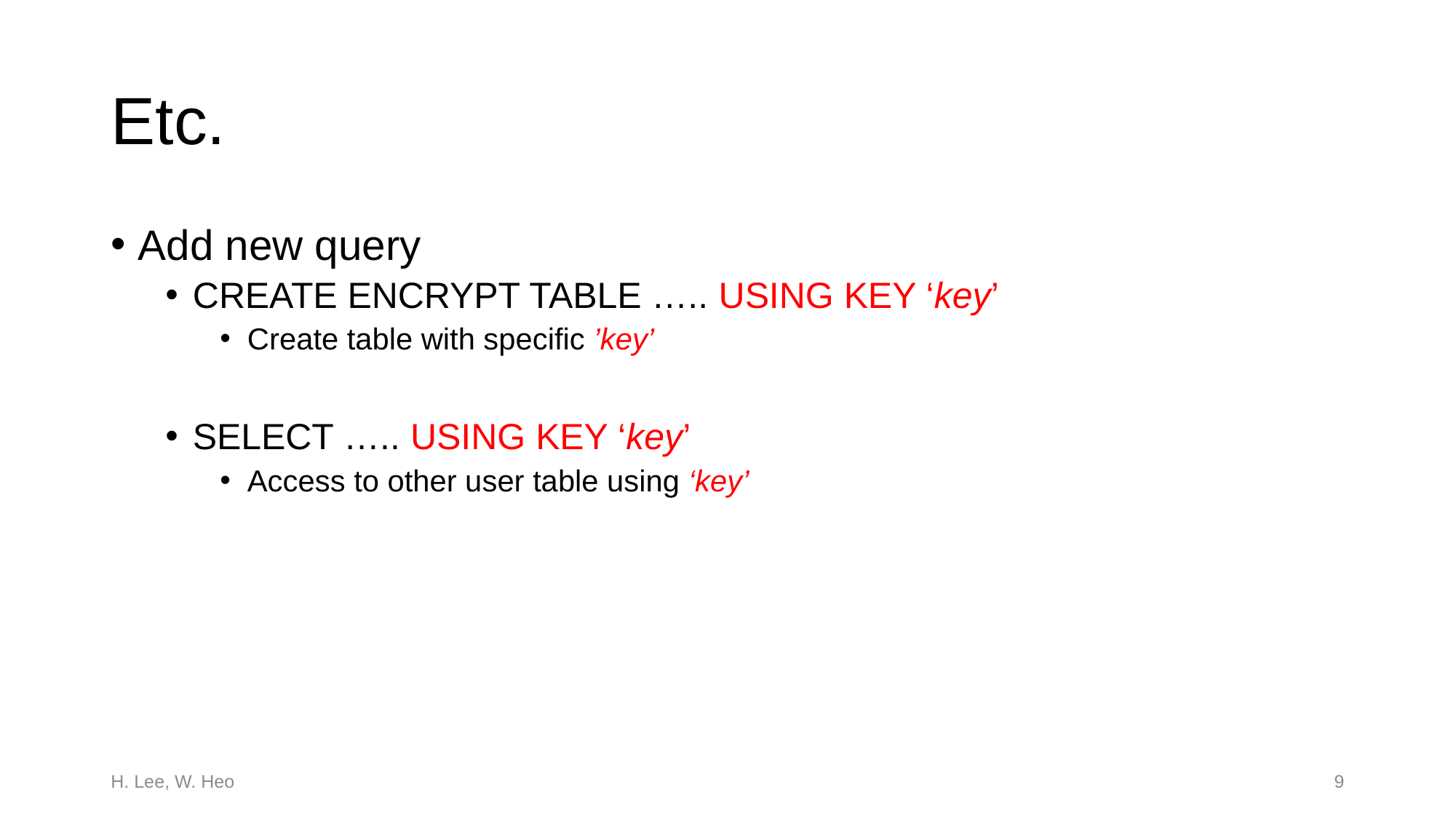

# Etc.
Add new query
CREATE ENCRYPT TABLE ….. USING KEY ‘key’
Create table with specific ’key’

SELECT ….. USING KEY ‘key’
Access to other user table using ‘key’
H. Lee, W. Heo
9